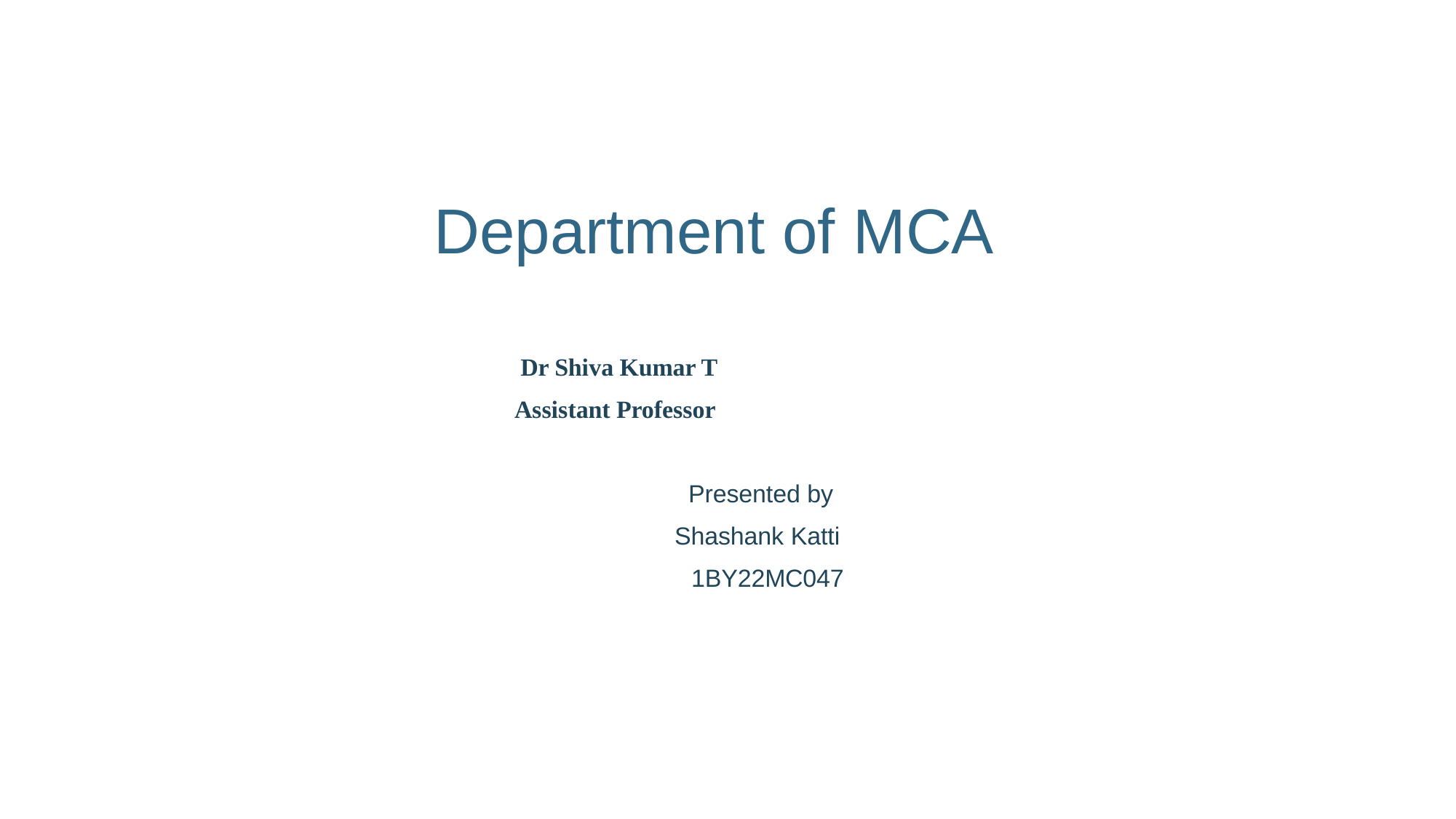

# Department of MCA
                                                  Dr Shiva Kumar T
                                                 Assistant Professor

                                                                     Presented by
                                                                   Shashank Katti
                                                                     1BY22MC047